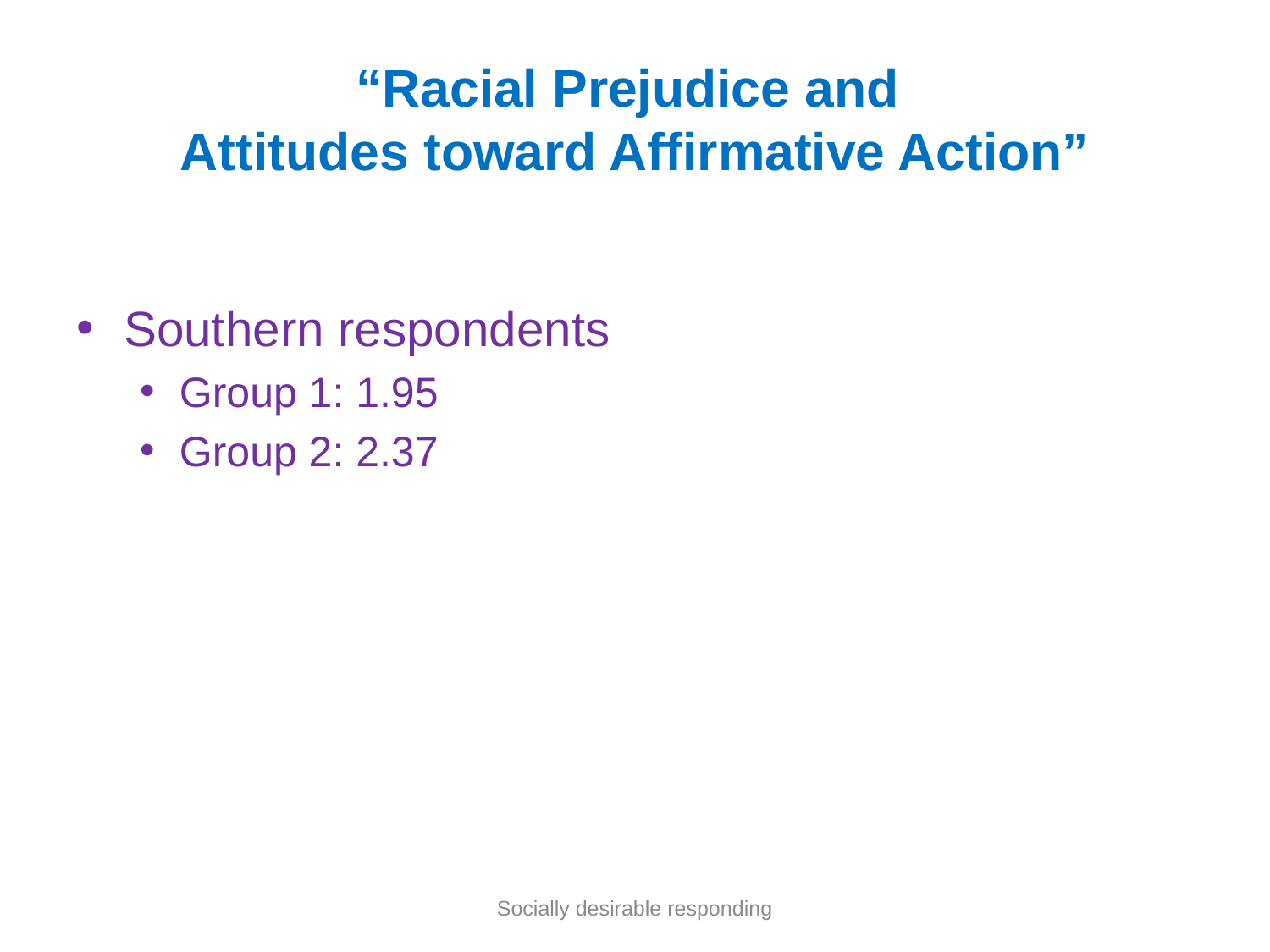

# “Racial Prejudice and Attitudes toward Affirmative Action”

Southern respondents
Group 1: 1.95
Group 2: 2.37
Socially desirable responding